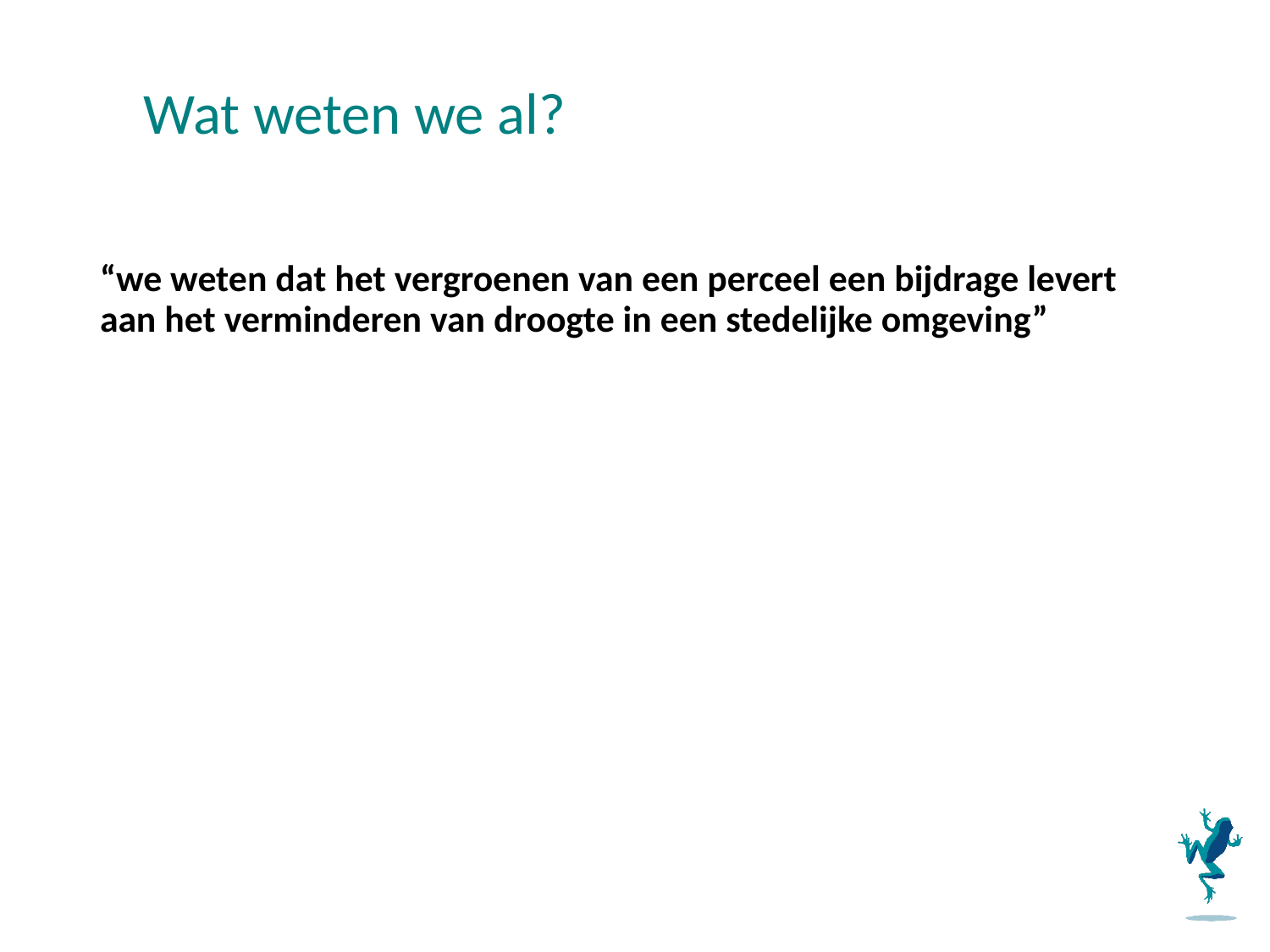

# Wat weten we al?
“we weten dat het vergroenen van een perceel een bijdrage levert aan het verminderen van droogte in een stedelijke omgeving”